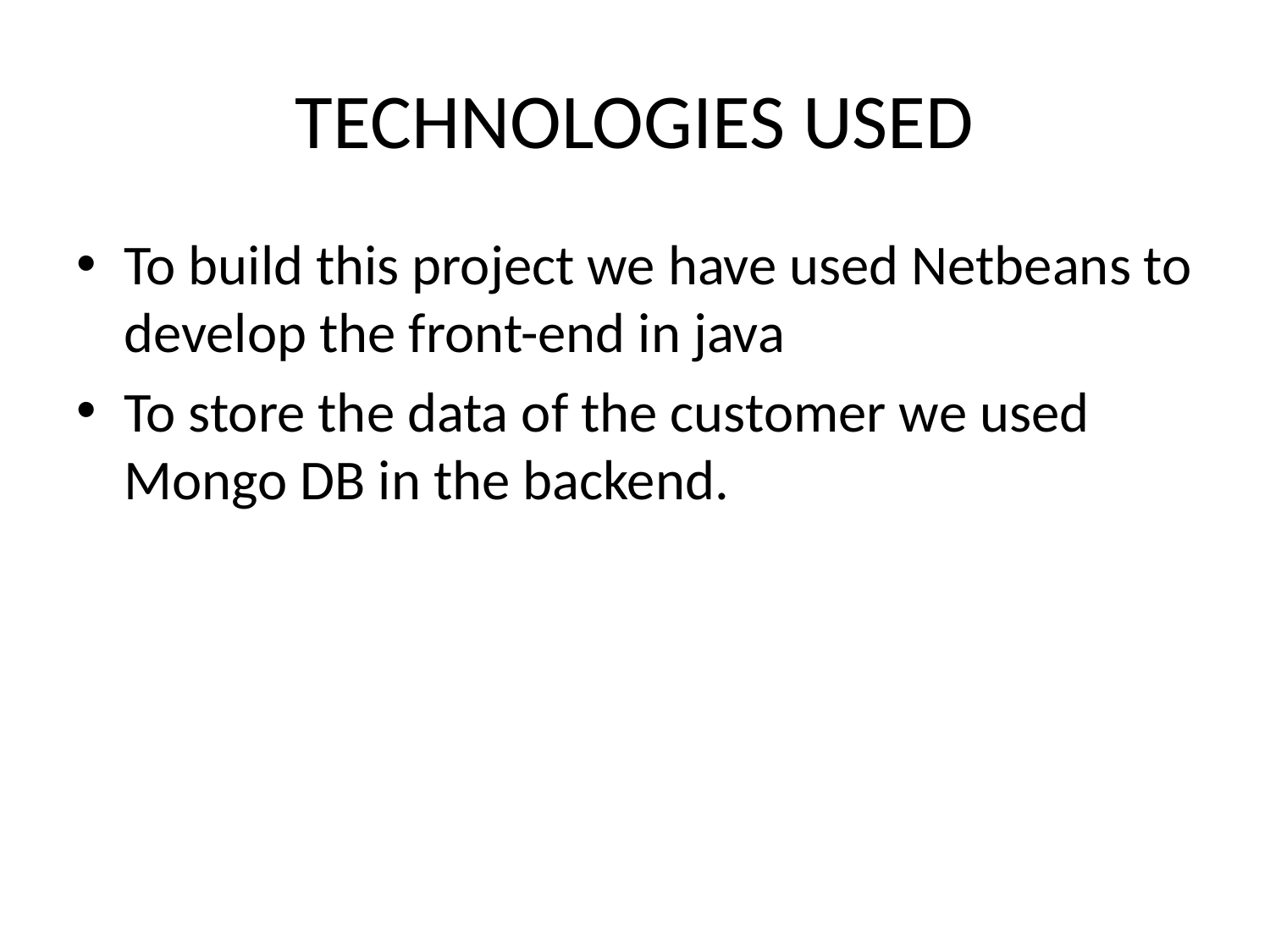

# TECHNOLOGIES USED
To build this project we have used Netbeans to develop the front-end in java
To store the data of the customer we used Mongo DB in the backend.